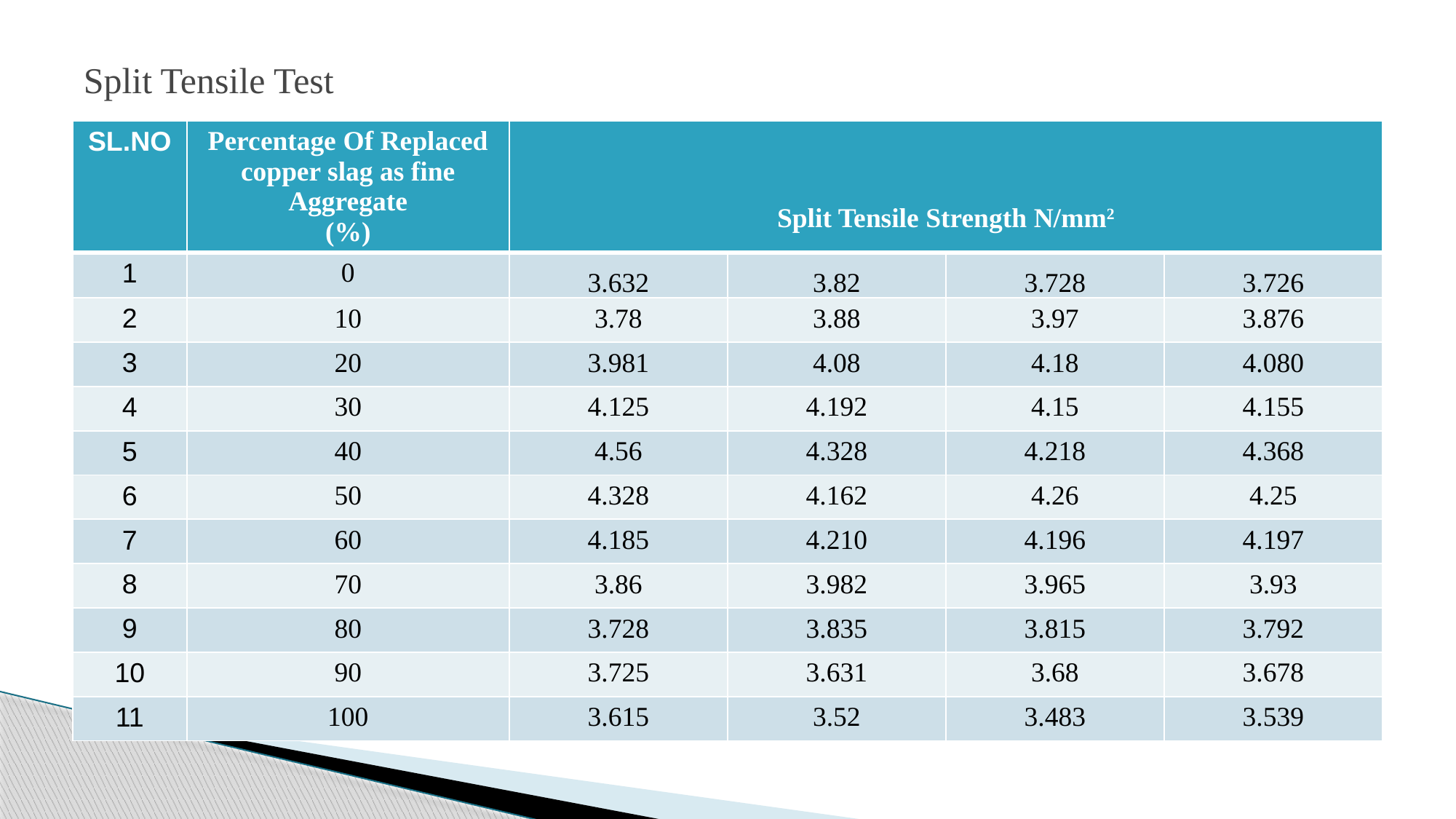

# Split Tensile Test
| SL.NO | Percentage Of Replaced copper slag as fine Aggregate (%) | Split Tensile Strength N/mm2 |  |  |  |
| --- | --- | --- | --- | --- | --- |
| 1 | 0 | 3.632 | 3.82 | 3.728 | 3.726 |
| 2 | 10 | 3.78 | 3.88 | 3.97 | 3.876 |
| 3 | 20 | 3.981 | 4.08 | 4.18 | 4.080 |
| 4 | 30 | 4.125 | 4.192 | 4.15 | 4.155 |
| 5 | 40 | 4.56 | 4.328 | 4.218 | 4.368 |
| 6 | 50 | 4.328 | 4.162 | 4.26 | 4.25 |
| 7 | 60 | 4.185 | 4.210 | 4.196 | 4.197 |
| 8 | 70 | 3.86 | 3.982 | 3.965 | 3.93 |
| 9 | 80 | 3.728 | 3.835 | 3.815 | 3.792 |
| 10 | 90 | 3.725 | 3.631 | 3.68 | 3.678 |
| 11 | 100 | 3.615 | 3.52 | 3.483 | 3.539 |